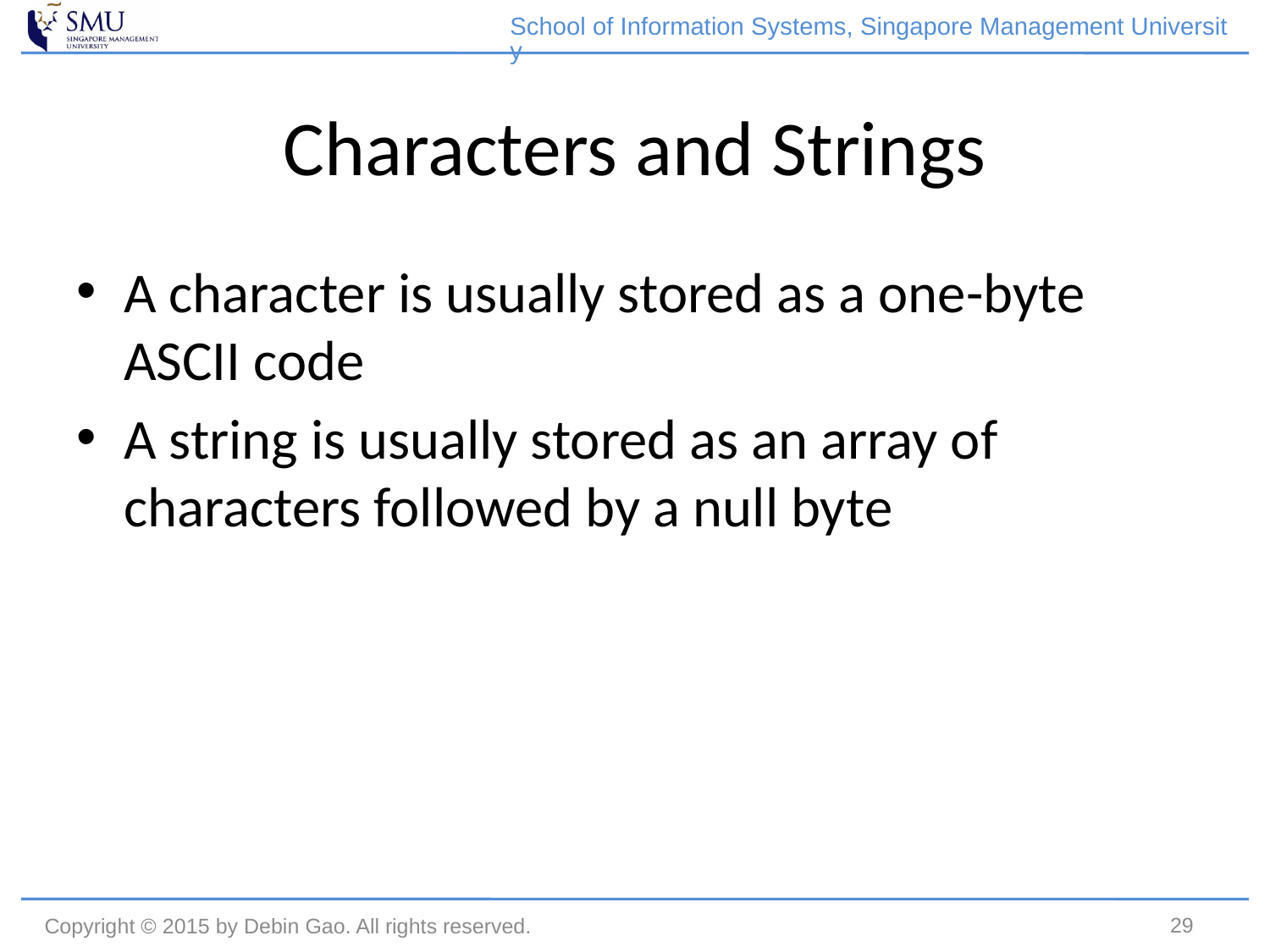

School of Information Systems, Singapore Management University
# Characters and Strings
A character is usually stored as a one-byte ASCII code
A string is usually stored as an array of characters followed by a null byte
29
Copyright © 2015 by Debin Gao. All rights reserved.